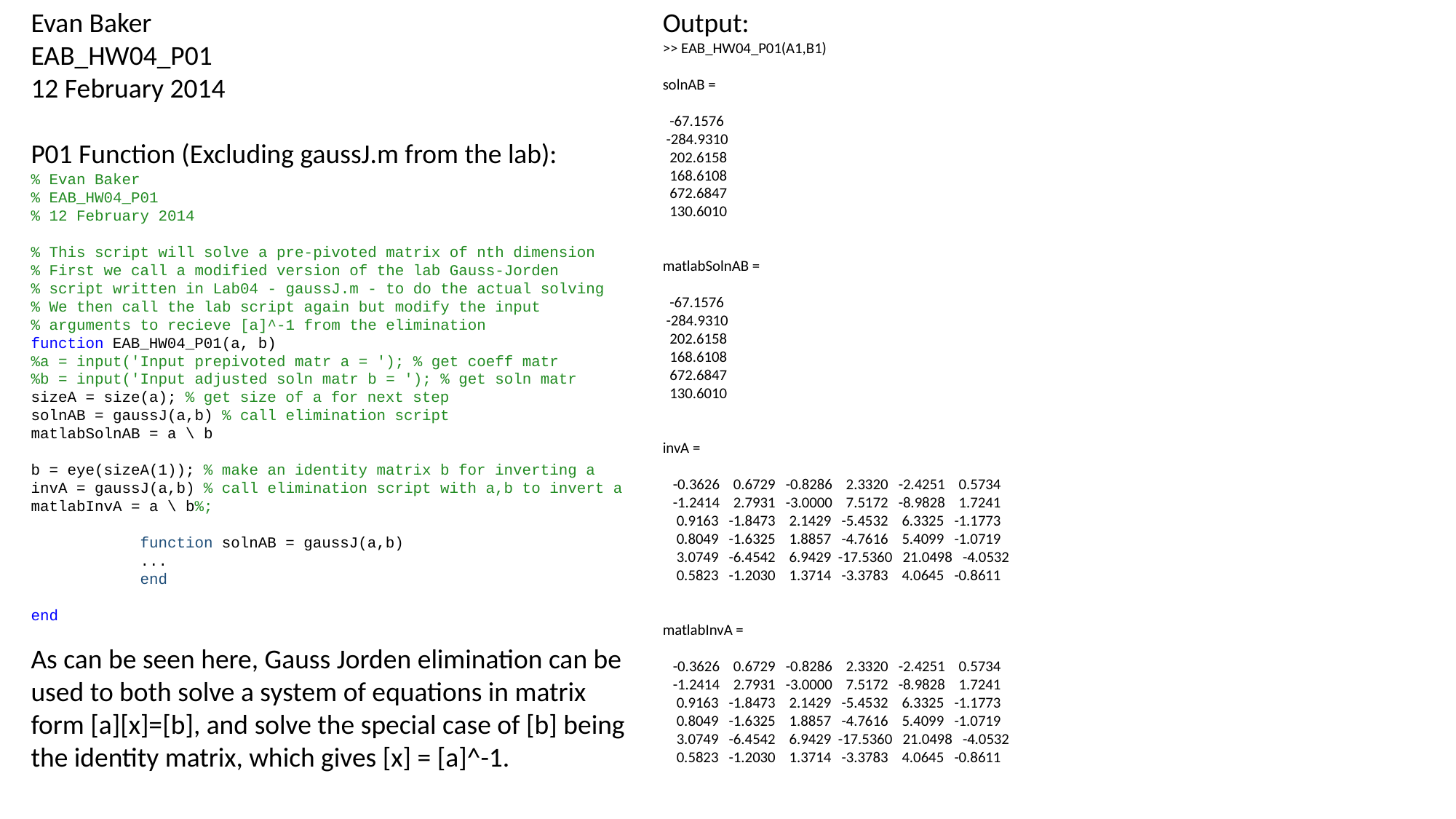

Evan Baker
EAB_HW04_P01
12 February 2014

P01 Function (Excluding gaussJ.m from the lab):
% Evan Baker
% EAB_HW04_P01
% 12 February 2014

% This script will solve a pre-pivoted matrix of nth dimension
% First we call a modified version of the lab Gauss-Jorden
% script written in Lab04 - gaussJ.m - to do the actual solving
% We then call the lab script again but modify the input
% arguments to recieve [a]^-1 from the elimination
function EAB_HW04_P01(a, b)
%a = input('Input prepivoted matr a = '); % get coeff matr
%b = input('Input adjusted soln matr b = '); % get soln matr
sizeA = size(a); % get size of a for next step
solnAB = gaussJ(a,b) % call elimination script
matlabSolnAB = a \ b

b = eye(sizeA(1)); % make an identity matrix b for inverting a
invA = gaussJ(a,b) % call elimination script with a,b to invert a
matlabInvA = a \ b%;

 	function solnAB = gaussJ(a,b)
	...
	end

end
Output:
>> EAB_HW04_P01(A1,B1)

solnAB =

  -67.1576
 -284.9310
  202.6158
  168.6108
  672.6847
  130.6010

matlabSolnAB =

  -67.1576
 -284.9310
  202.6158
  168.6108
  672.6847
  130.6010

invA =

   -0.3626    0.6729   -0.8286    2.3320   -2.4251    0.5734
   -1.2414    2.7931   -3.0000    7.5172   -8.9828    1.7241
    0.9163   -1.8473    2.1429   -5.4532    6.3325   -1.1773
    0.8049   -1.6325    1.8857   -4.7616    5.4099   -1.0719
    3.0749   -6.4542    6.9429  -17.5360   21.0498   -4.0532
    0.5823   -1.2030    1.3714   -3.3783    4.0645   -0.8611

matlabInvA =

   -0.3626    0.6729   -0.8286    2.3320   -2.4251    0.5734
   -1.2414    2.7931   -3.0000    7.5172   -8.9828    1.7241
    0.9163   -1.8473    2.1429   -5.4532    6.3325   -1.1773
    0.8049   -1.6325    1.8857   -4.7616    5.4099   -1.0719
    3.0749   -6.4542    6.9429  -17.5360   21.0498   -4.0532
    0.5823   -1.2030    1.3714   -3.3783    4.0645   -0.8611
As can be seen here, Gauss Jorden elimination can be used to both solve a system of equations in matrix form [a][x]=[b], and solve the special case of [b] being the identity matrix, which gives [x] = [a]^-1.